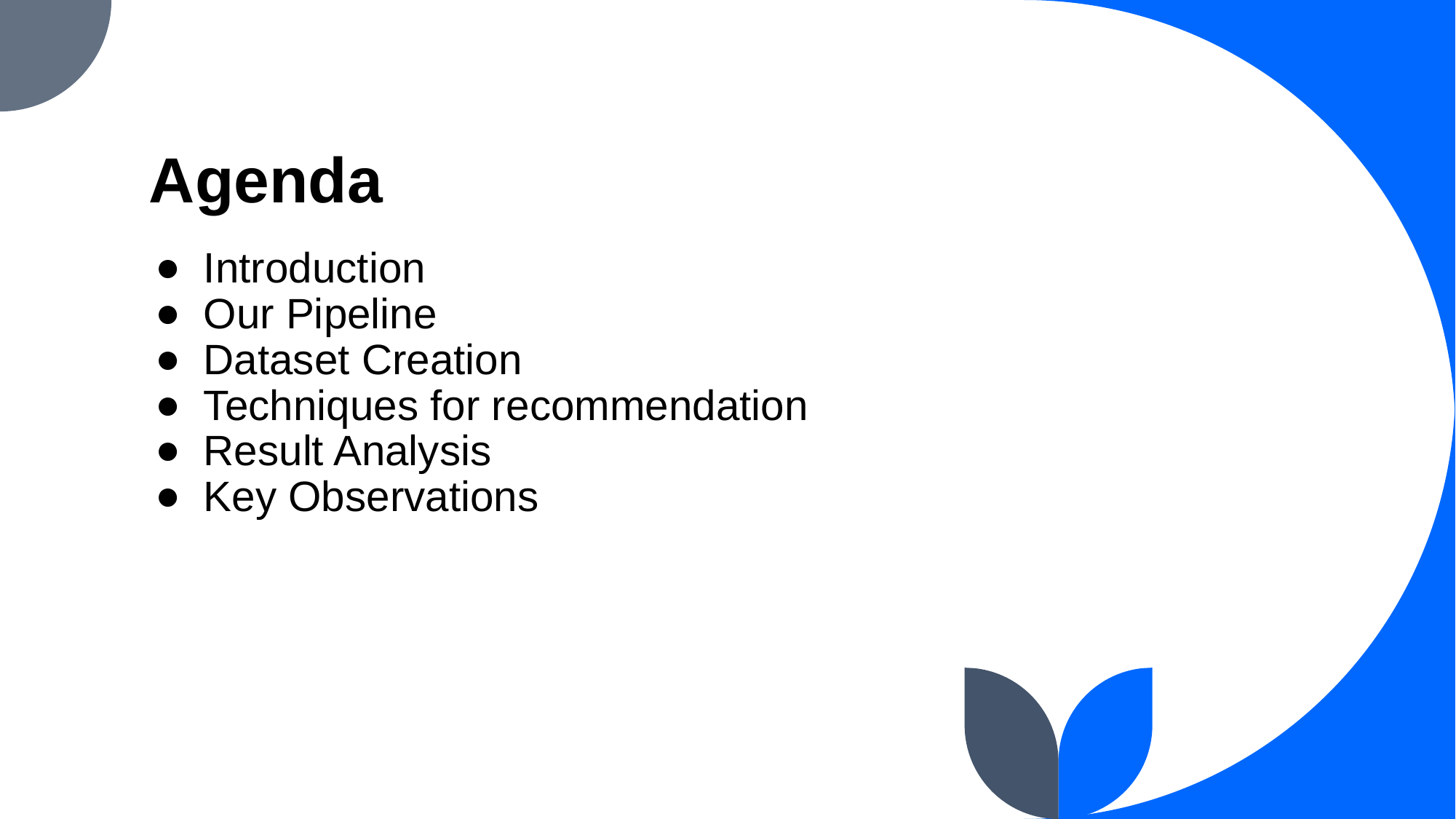

# Agenda
Introduction
Our Pipeline
Dataset Creation
Techniques for recommendation
Result Analysis
Key Observations